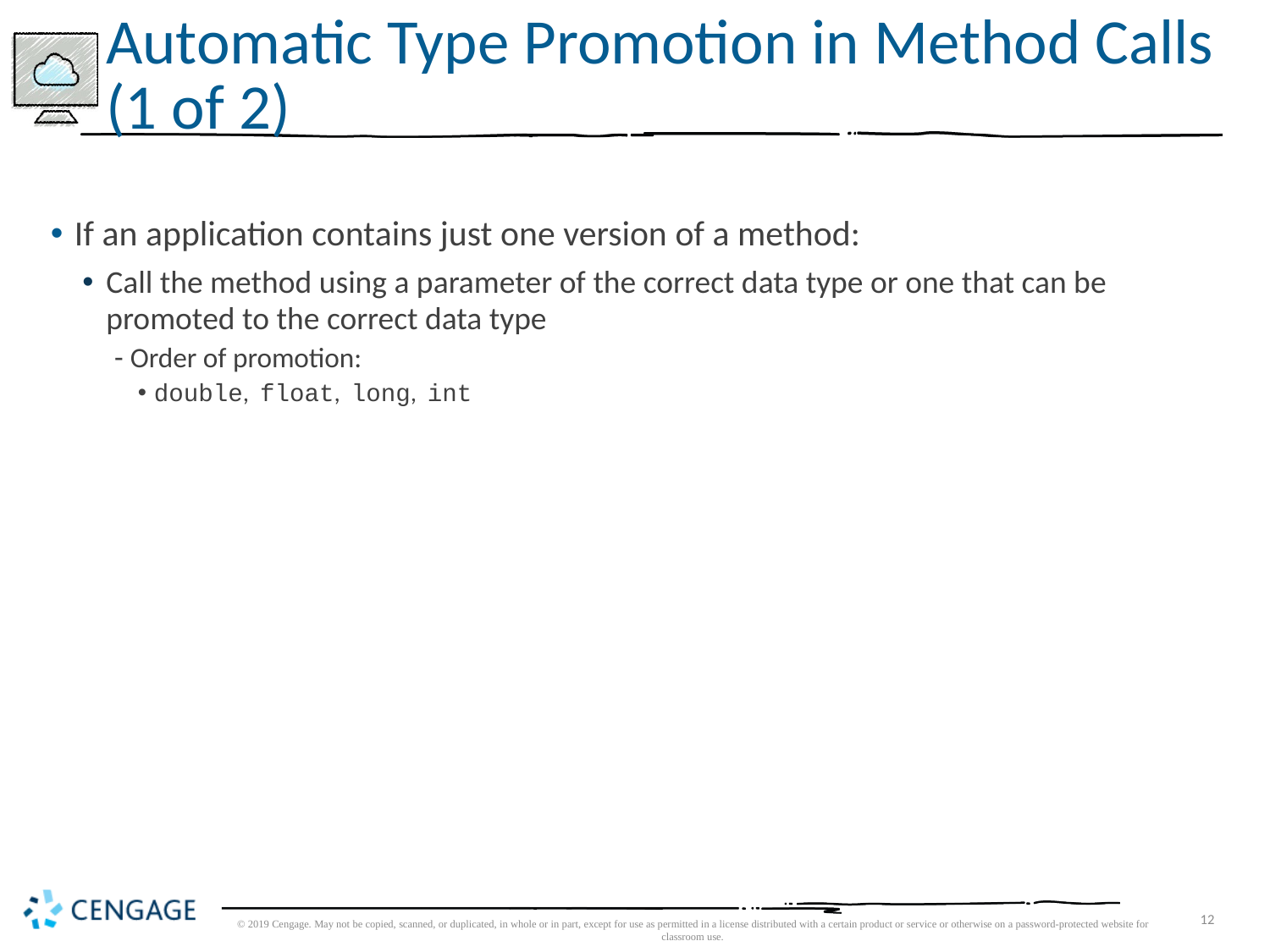

# Automatic Type Promotion in Method Calls (1 of 2)
If an application contains just one version of a method:
Call the method using a parameter of the correct data type or one that can be promoted to the correct data type
Order of promotion:
double,  float,  long,  int

© 2019 Cengage. May not be copied, scanned, or duplicated, in whole or in part, except for use as permitted in a license distributed with a certain product or service or otherwise on a password-protected website for classroom use.